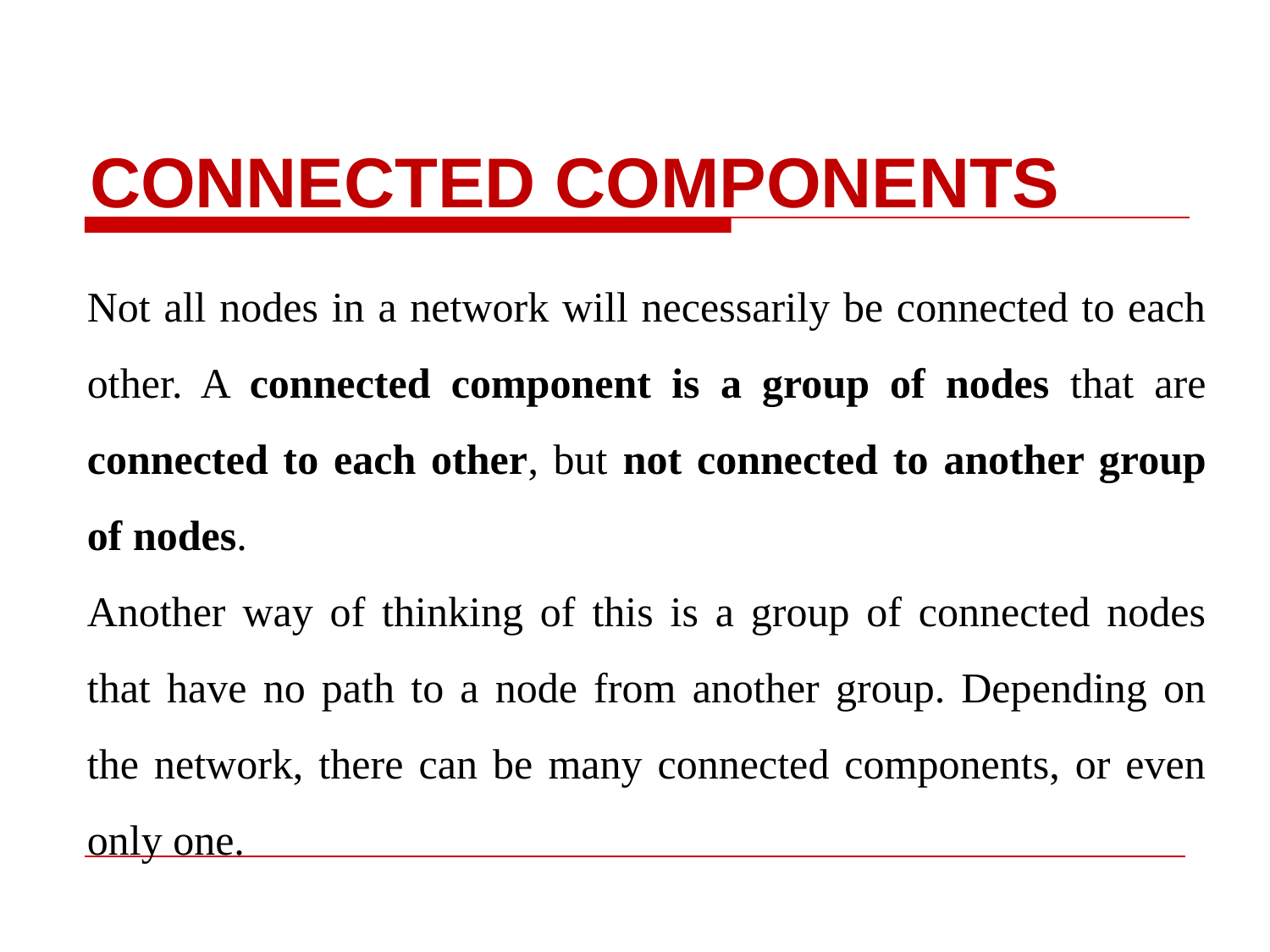

# CONNECTED COMPONENTS
Not all nodes in a network will necessarily be connected to each other. A connected component is a group of nodes that are connected to each other, but not connected to another group of nodes.
Another way of thinking of this is a group of connected nodes that have no path to a node from another group. Depending on the network, there can be many connected components, or even only one.